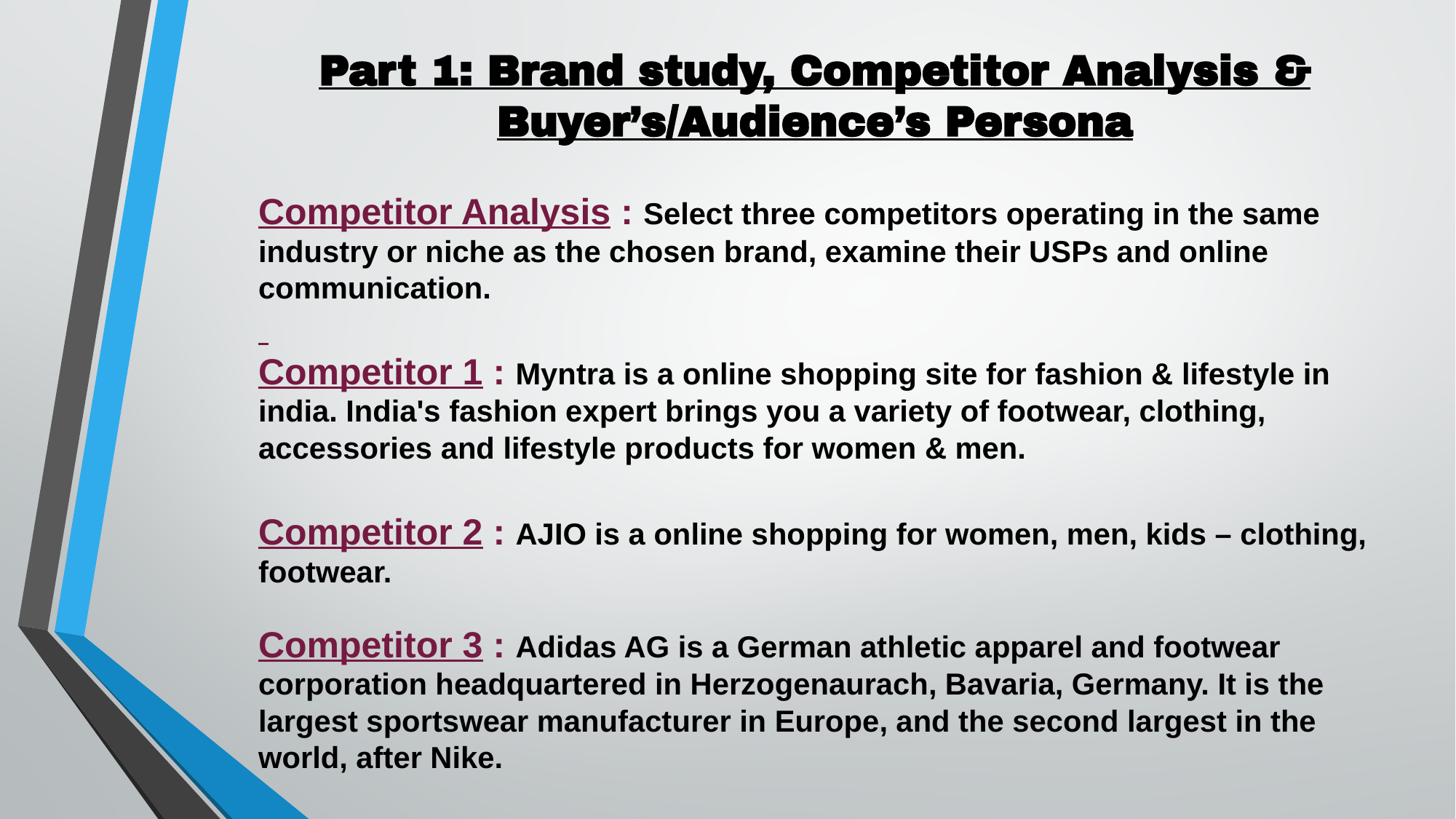

Part 1: Brand study, Competitor Analysis & Buyer’s/Audience’s Persona

Competitor Analysis : Select three competitors operating in the same industry or niche as the chosen brand, examine their USPs and online communication.

Competitor 1 : Myntra is a online shopping site for fashion & lifestyle in india. India's fashion expert brings you a variety of footwear, clothing, accessories and lifestyle products for women & men.

Competitor 2 : AJIO is a online shopping for women, men, kids – clothing, footwear.

Competitor 3 : Adidas AG is a German athletic apparel and footwear corporation headquartered in Herzogenaurach, Bavaria, Germany. It is the largest sportswear manufacturer in Europe, and the second largest in the world, after Nike.